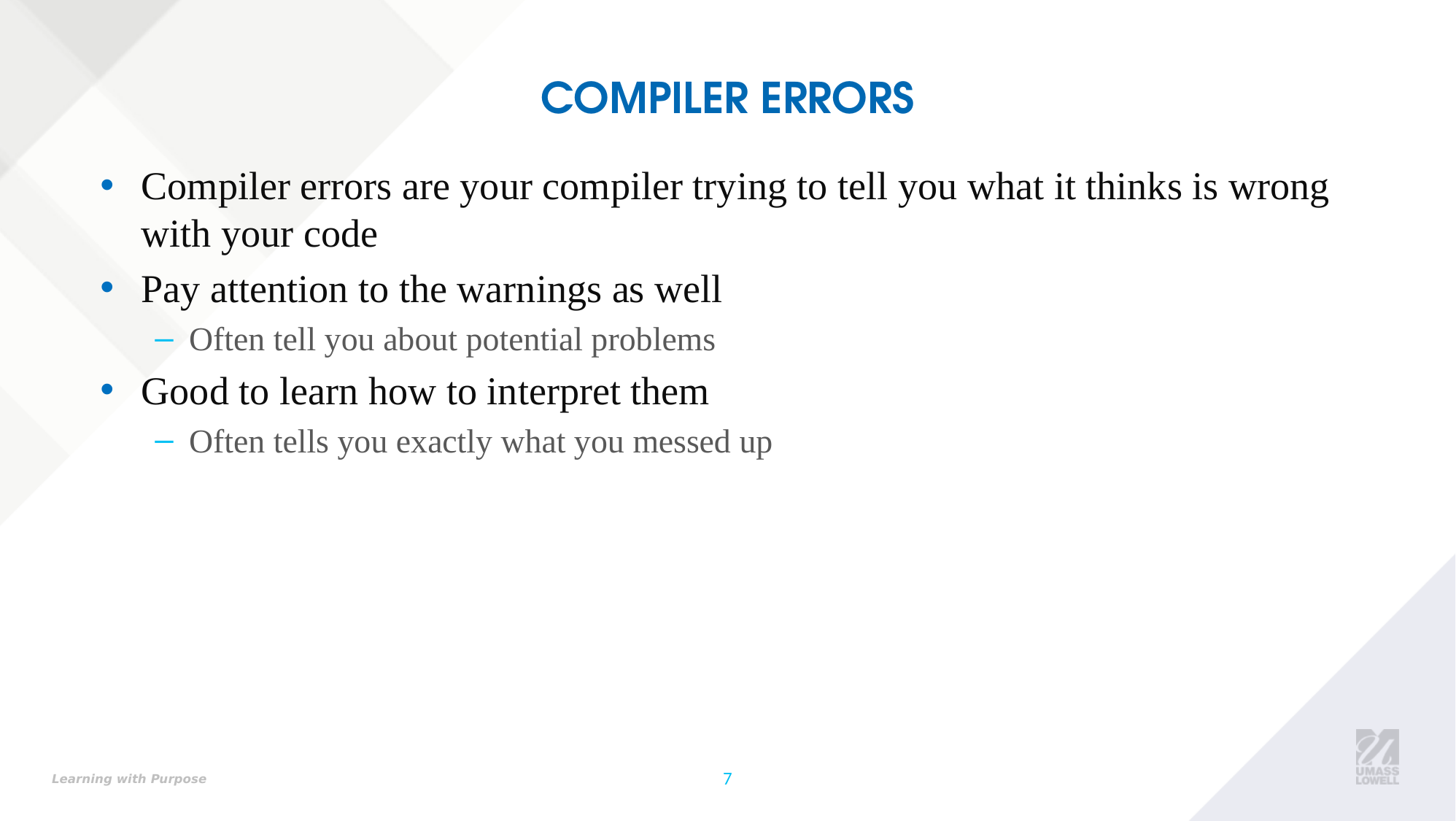

# Compiler Errors
Compiler errors are your compiler trying to tell you what it thinks is wrong with your code
Pay attention to the warnings as well
Often tell you about potential problems
Good to learn how to interpret them
Often tells you exactly what you messed up

7